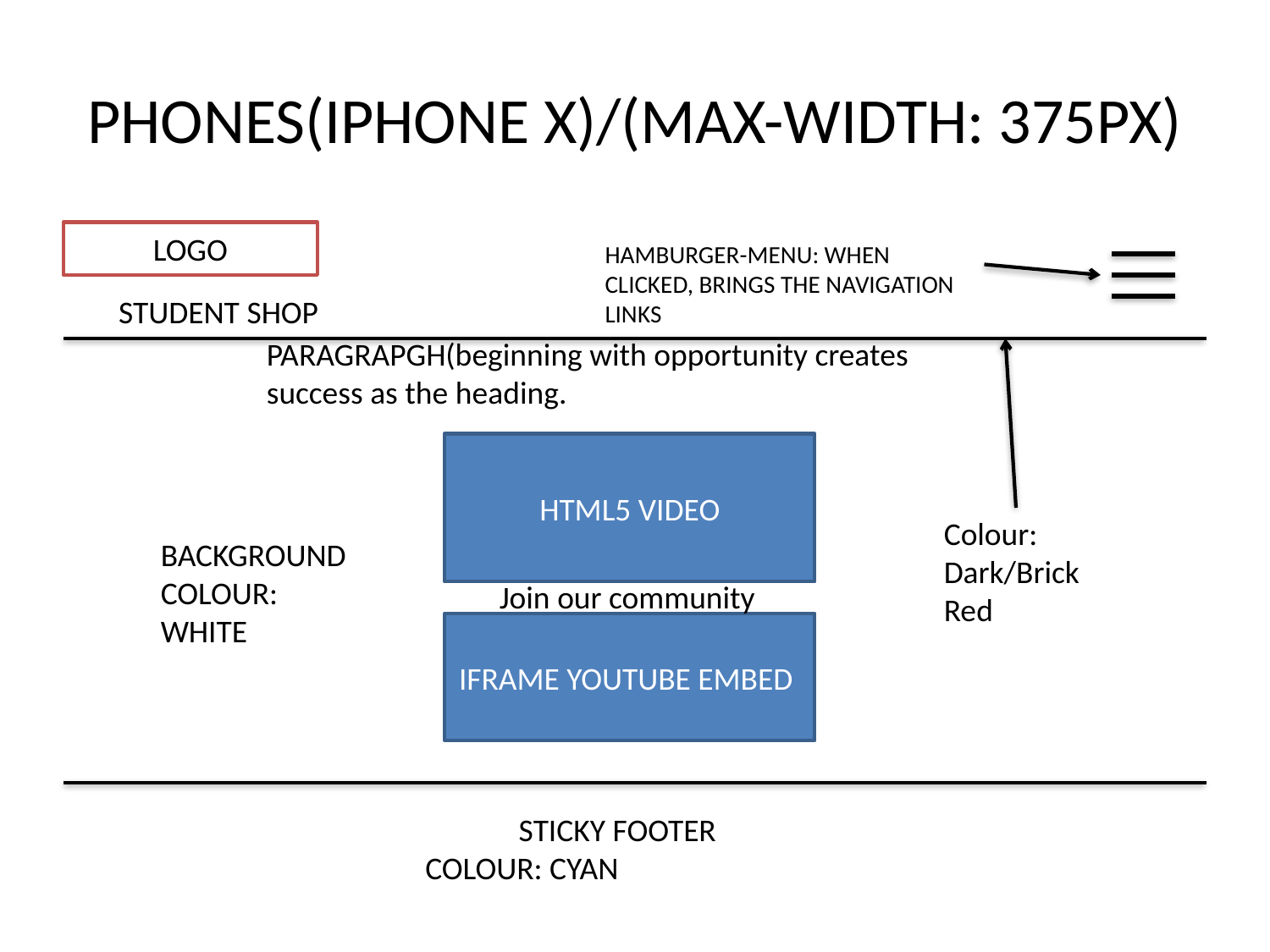

# PHONES(IPHONE X)/(MAX-WIDTH: 375PX)

LOGO
HAMBURGER-MENU: WHEN CLICKED, BRINGS THE NAVIGATION LINKS
   STUDENT SHOP
PARAGRAPGH(beginning with opportunity creates success as the heading.

HTML5 VIDEO
Colour: Dark/Brick Red

BACKGROUND COLOUR: WHITE
Join our community
IFRAME YOUTUBE EMBED
             STICKY FOOTER
COLOUR: CYAN